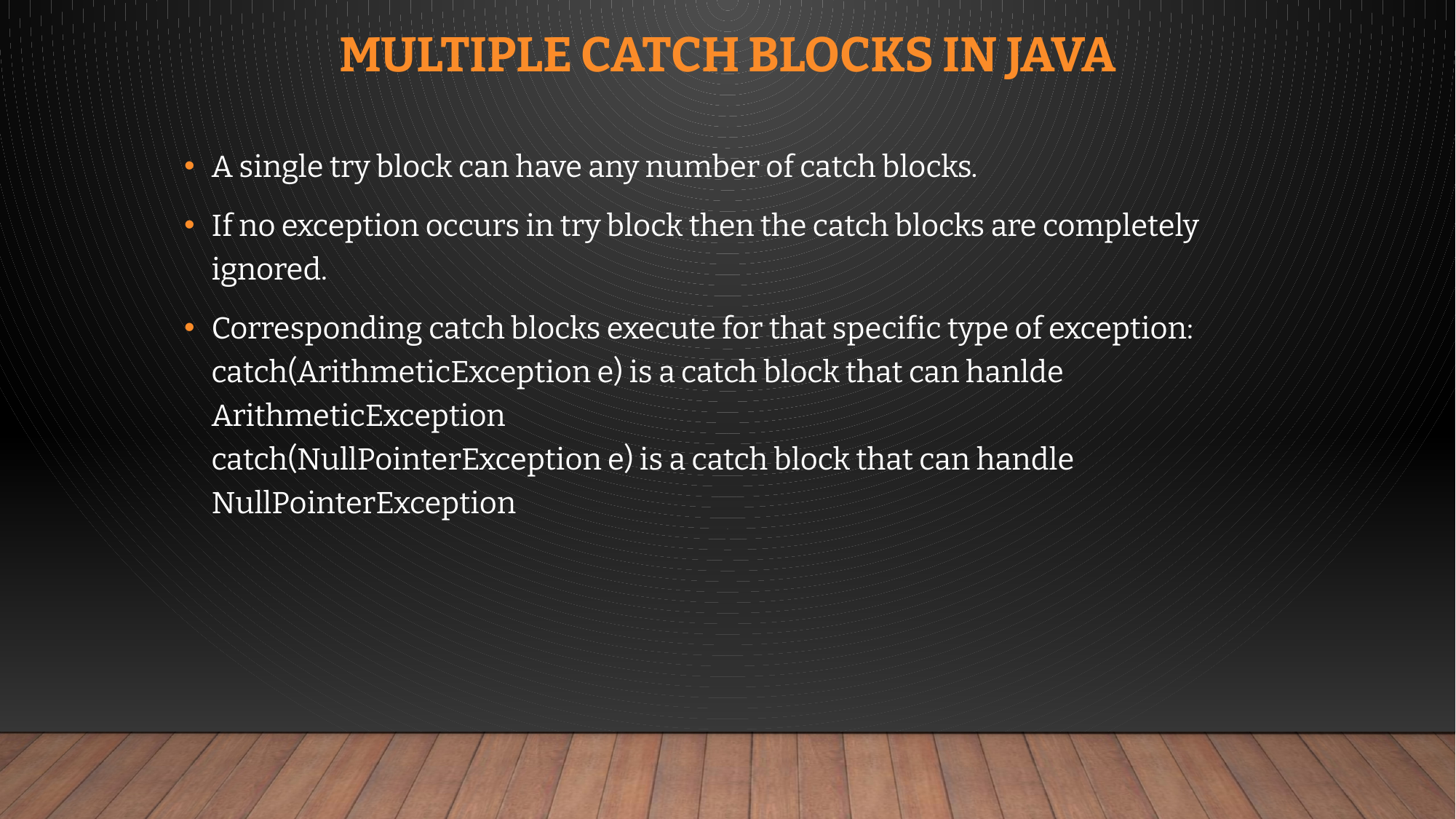

# Multiple catch blocks in Java
A single try block can have any number of catch blocks.
If no exception occurs in try block then the catch blocks are completely ignored.
Corresponding catch blocks execute for that specific type of exception:
catch(ArithmeticException e) is a catch block that can hanlde ArithmeticException
catch(NullPointerException e) is a catch block that can handle NullPointerException